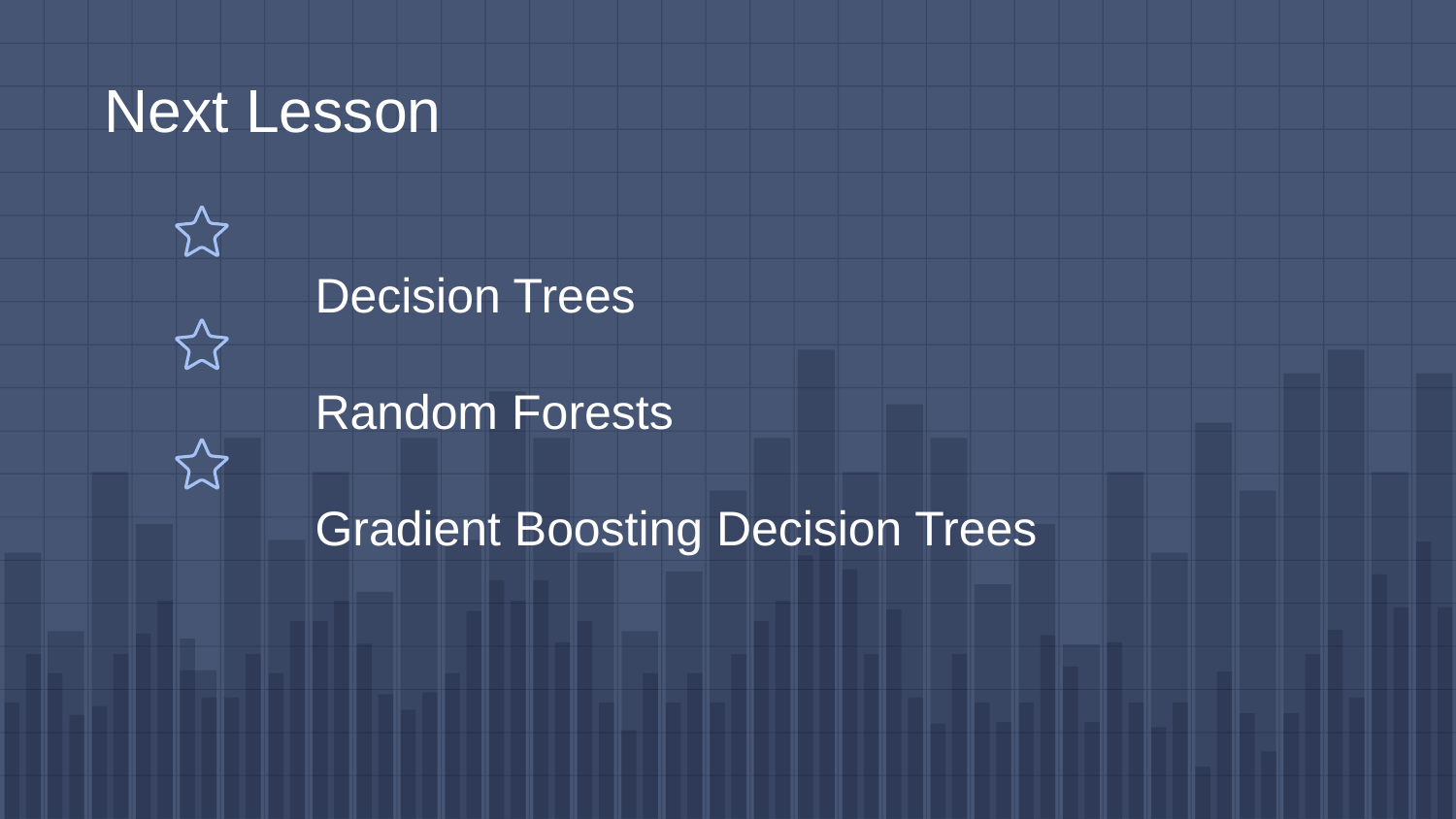

Next Lesson
Decision Trees
Random Forests
Gradient Boosting Decision Trees